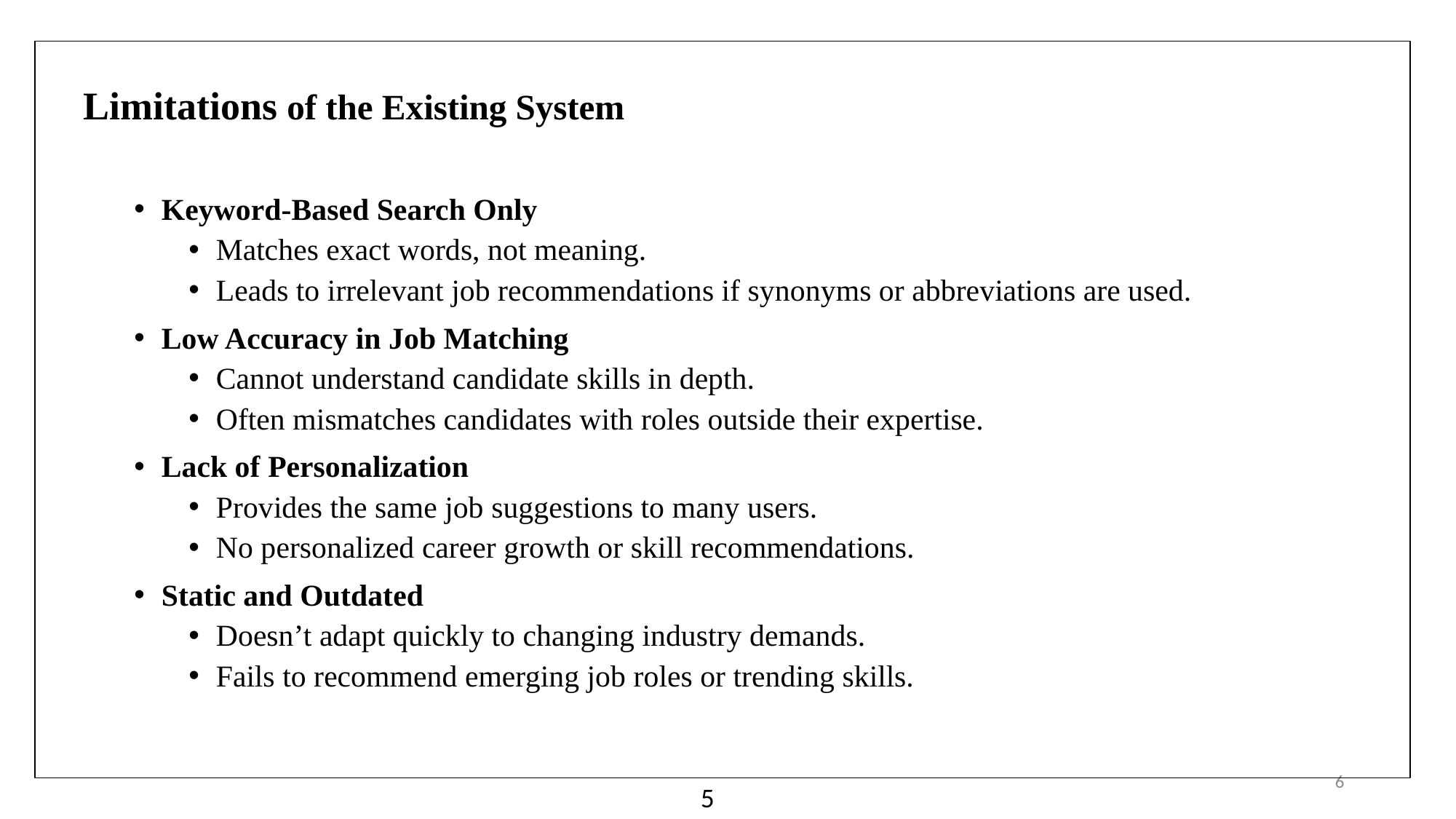

# Limitations of the Existing System

Keyword-Based Search Only
Matches exact words, not meaning.
Leads to irrelevant job recommendations if synonyms or abbreviations are used.
Low Accuracy in Job Matching
Cannot understand candidate skills in depth.
Often mismatches candidates with roles outside their expertise.
Lack of Personalization
Provides the same job suggestions to many users.
No personalized career growth or skill recommendations.
Static and Outdated
Doesn’t adapt quickly to changing industry demands.
Fails to recommend emerging job roles or trending skills.

6
5